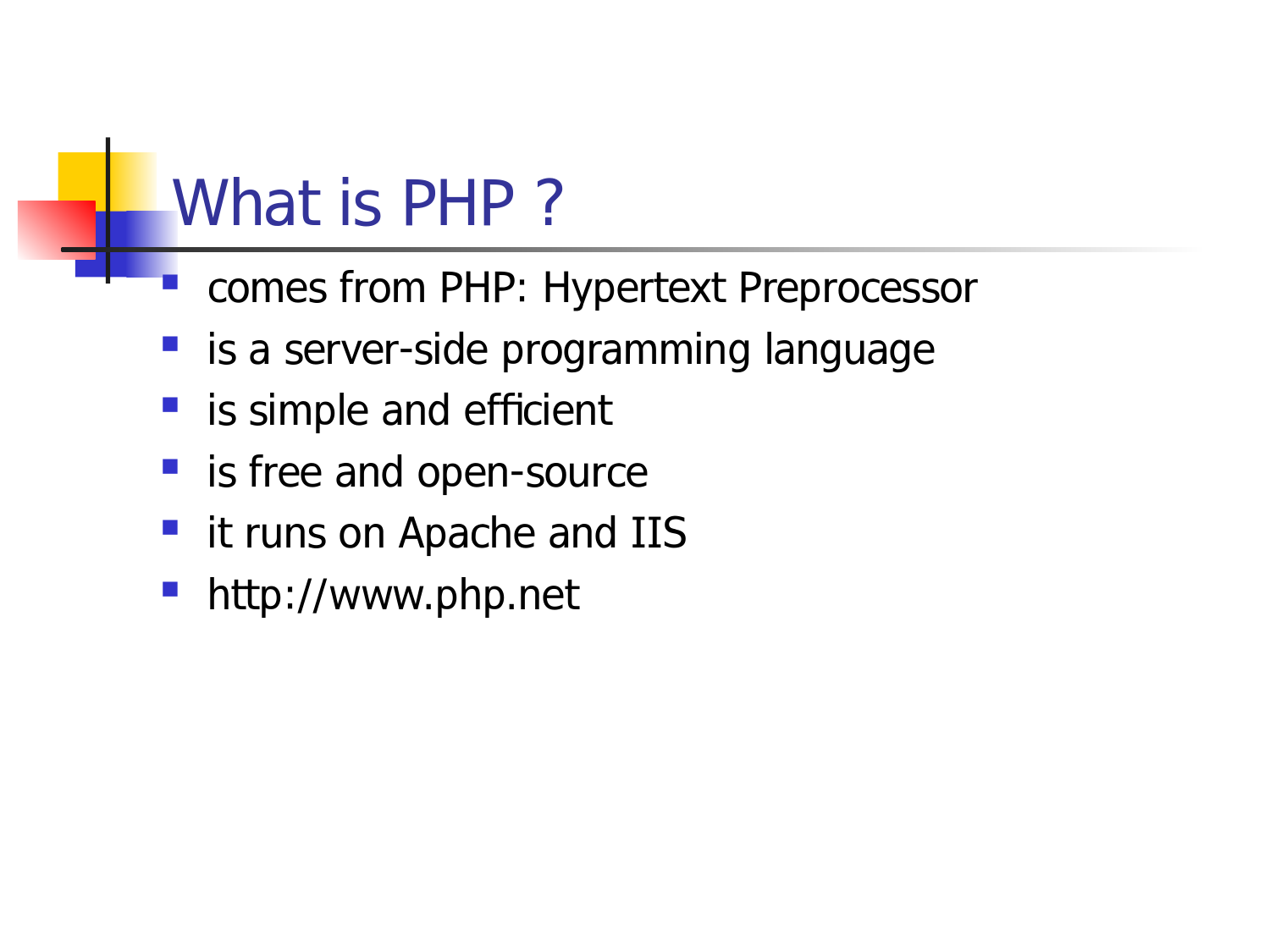

What is PHP ?
comes from PHP: Hypertext Preprocessor
is a server-side programming language
is simple and efficient
is free and open-source
it runs on Apache and IIS
http://www.php.net